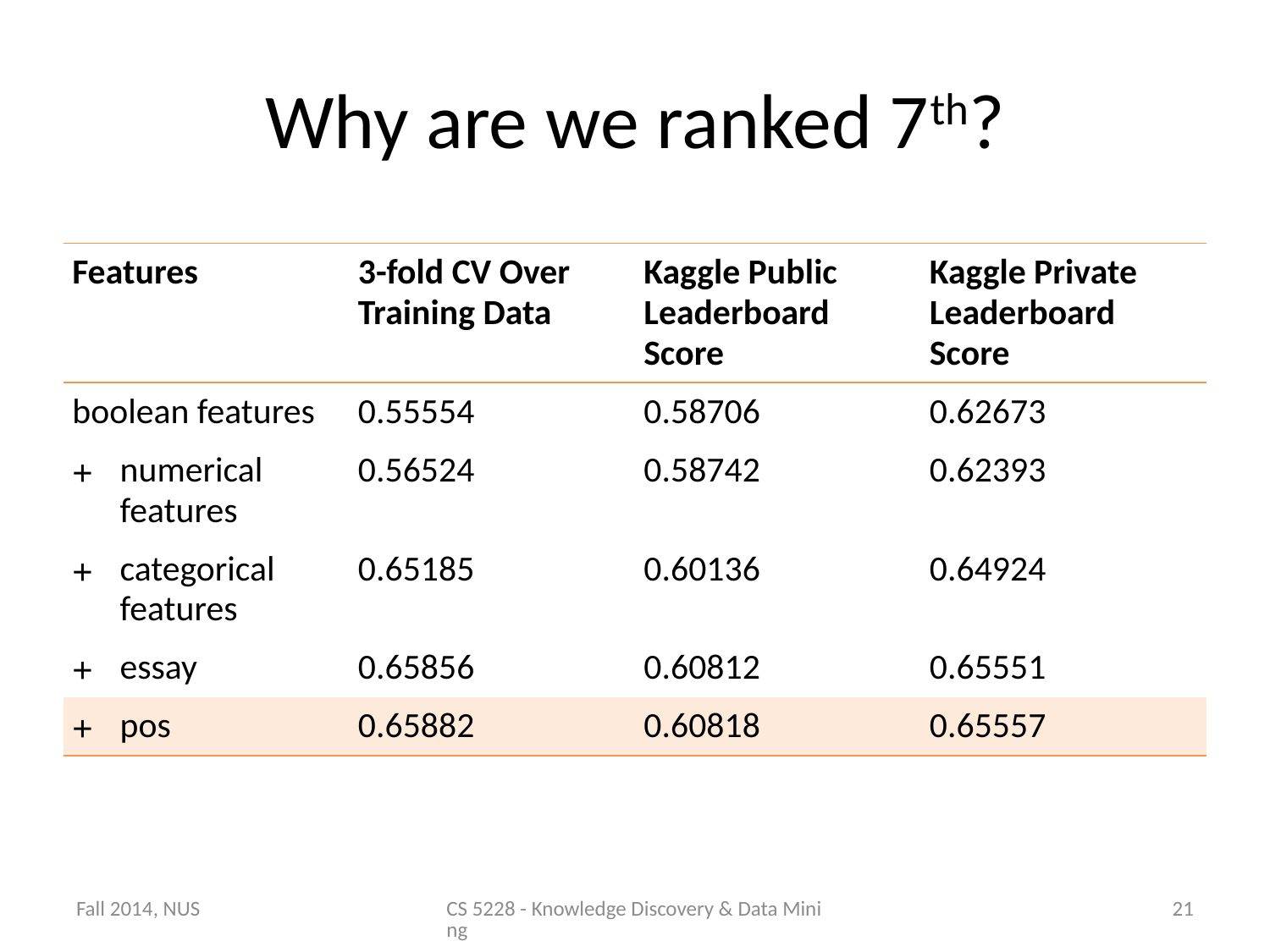

# Why are we ranked 7th?
| Features | 3-fold CV Over Training Data | Kaggle Public Leaderboard Score | Kaggle Private Leaderboard Score |
| --- | --- | --- | --- |
| boolean features | 0.55554 | 0.58706 | 0.62673 |
| numerical features | 0.56524 | 0.58742 | 0.62393 |
| categorical features | 0.65185 | 0.60136 | 0.64924 |
| essay | 0.65856 | 0.60812 | 0.65551 |
| pos | 0.65882 | 0.60818 | 0.65557 |
Fall 2014, NUS
CS 5228 - Knowledge Discovery & Data Mining
21